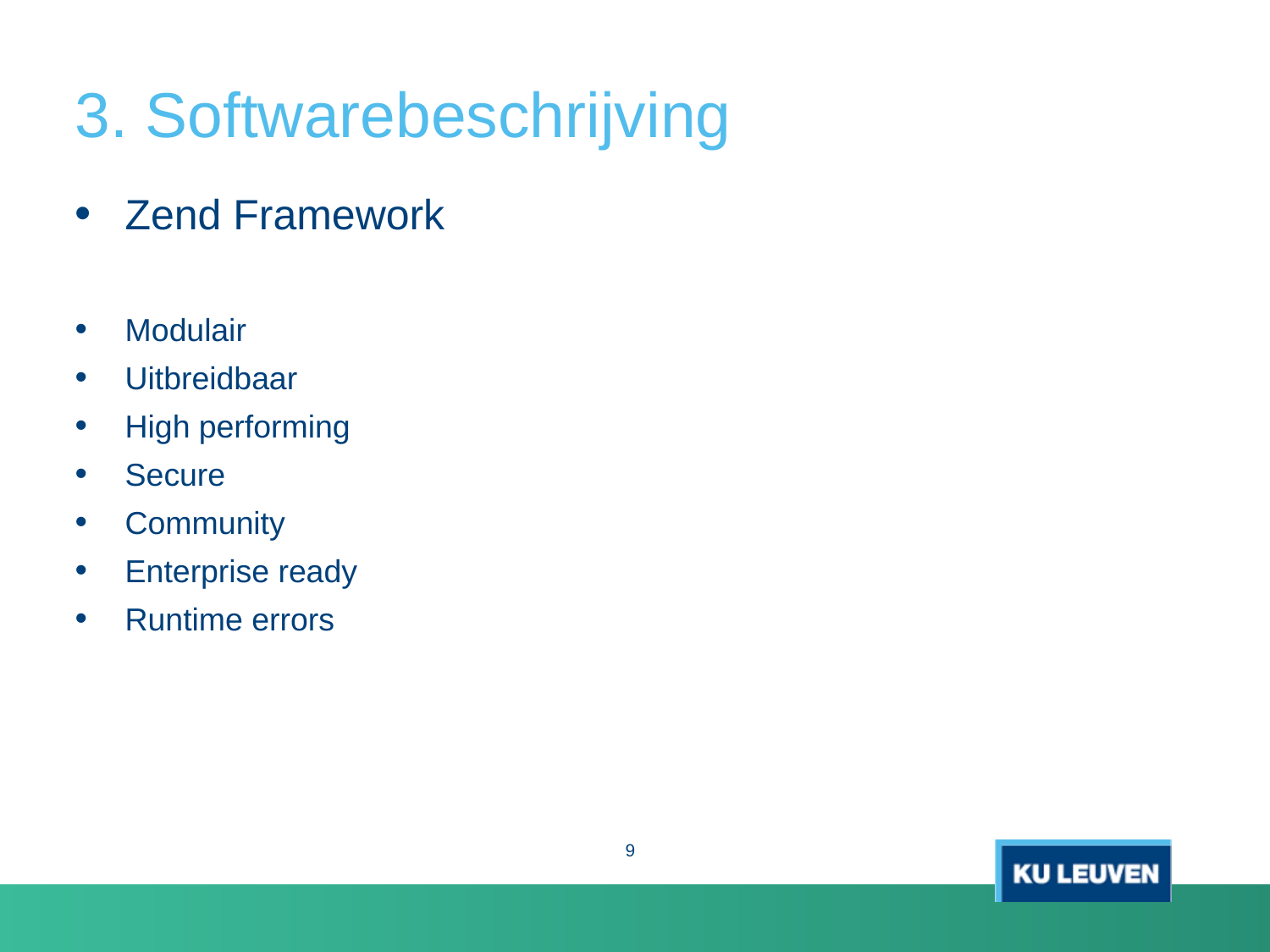

# 3. Softwarebeschrijving
Zend Framework

Modulair
Uitbreidbaar
High performing
Secure
Community
Enterprise ready
Runtime errors
9